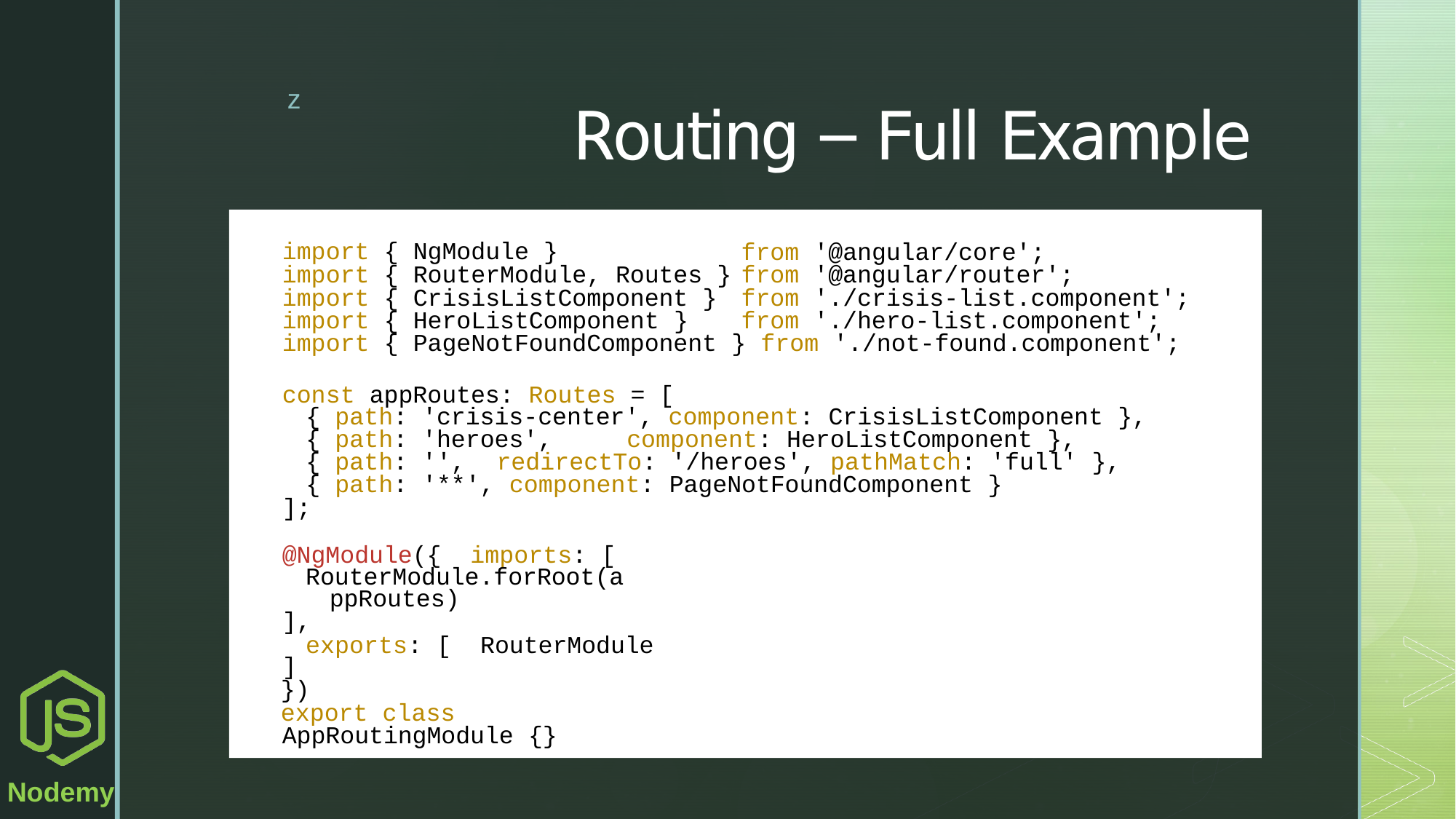

# Routing – Full Example

import { NgModule }
import { RouterModule, Routes }  import { CrisisListComponent }  import { HeroListComponent }
from '@angular/core';  from '@angular/router';
from './crisis-list.component';  from './hero-list.component';
import { PageNotFoundComponent } from './not-found.component';

const appRoutes: Routes = [
{ path: 'crisis-center', component: CrisisListComponent },
{ path: 'heroes',	component: HeroListComponent },
{ path: '',	redirectTo: '/heroes', pathMatch: 'full' },
{ path: '**', component: PageNotFoundComponent }
];

@NgModule({  imports: [
RouterModule.forRoot(appRoutes)
],
exports: [  RouterModule
]
})
export class AppRoutingModule {}